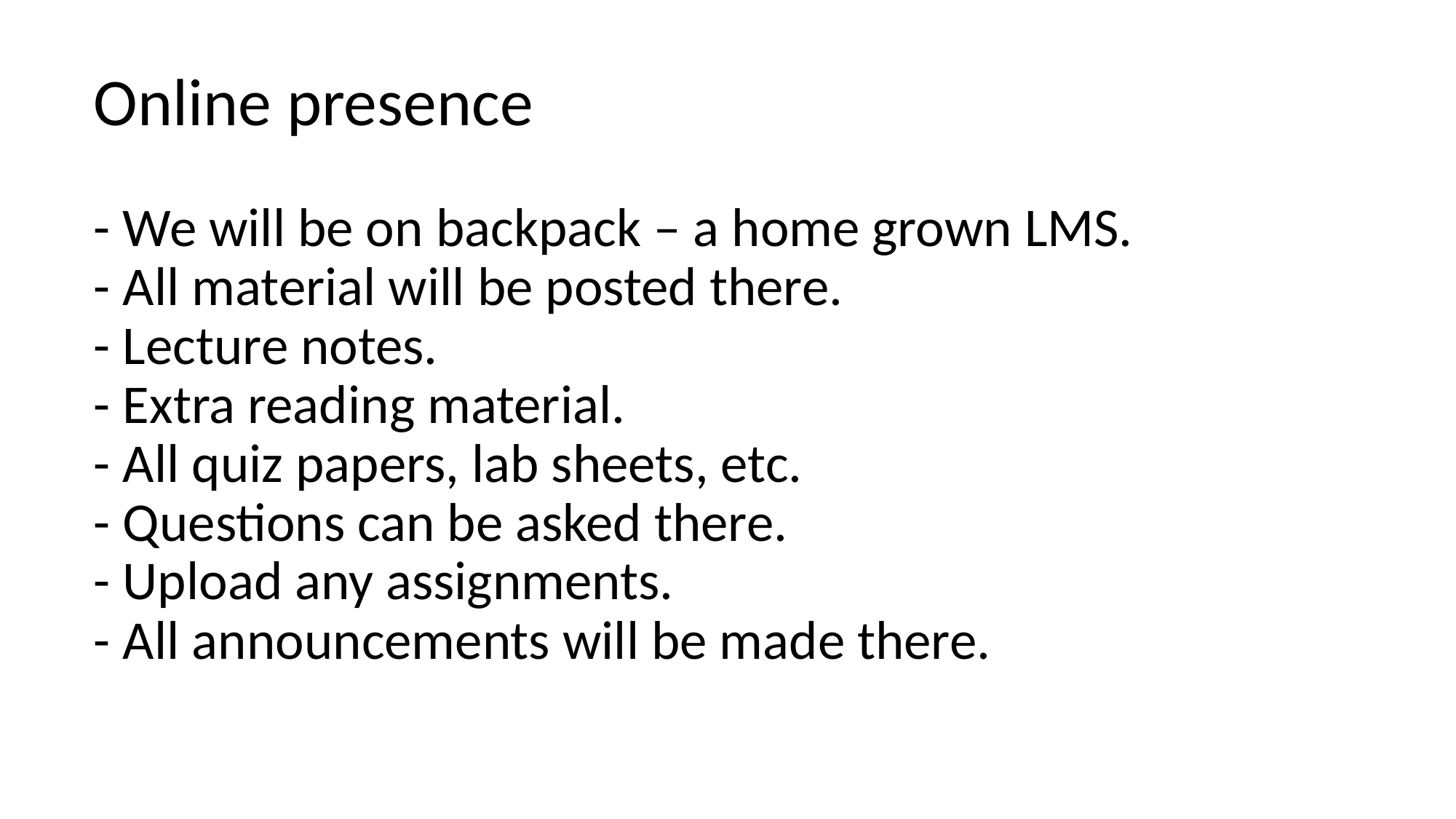

# Online presence - We will be on backpack – a home grown LMS. - All material will be posted there. - Lecture notes. - Extra reading material. - All quiz papers, lab sheets, etc. - Questions can be asked there. - Upload any assignments. - All announcements will be made there.